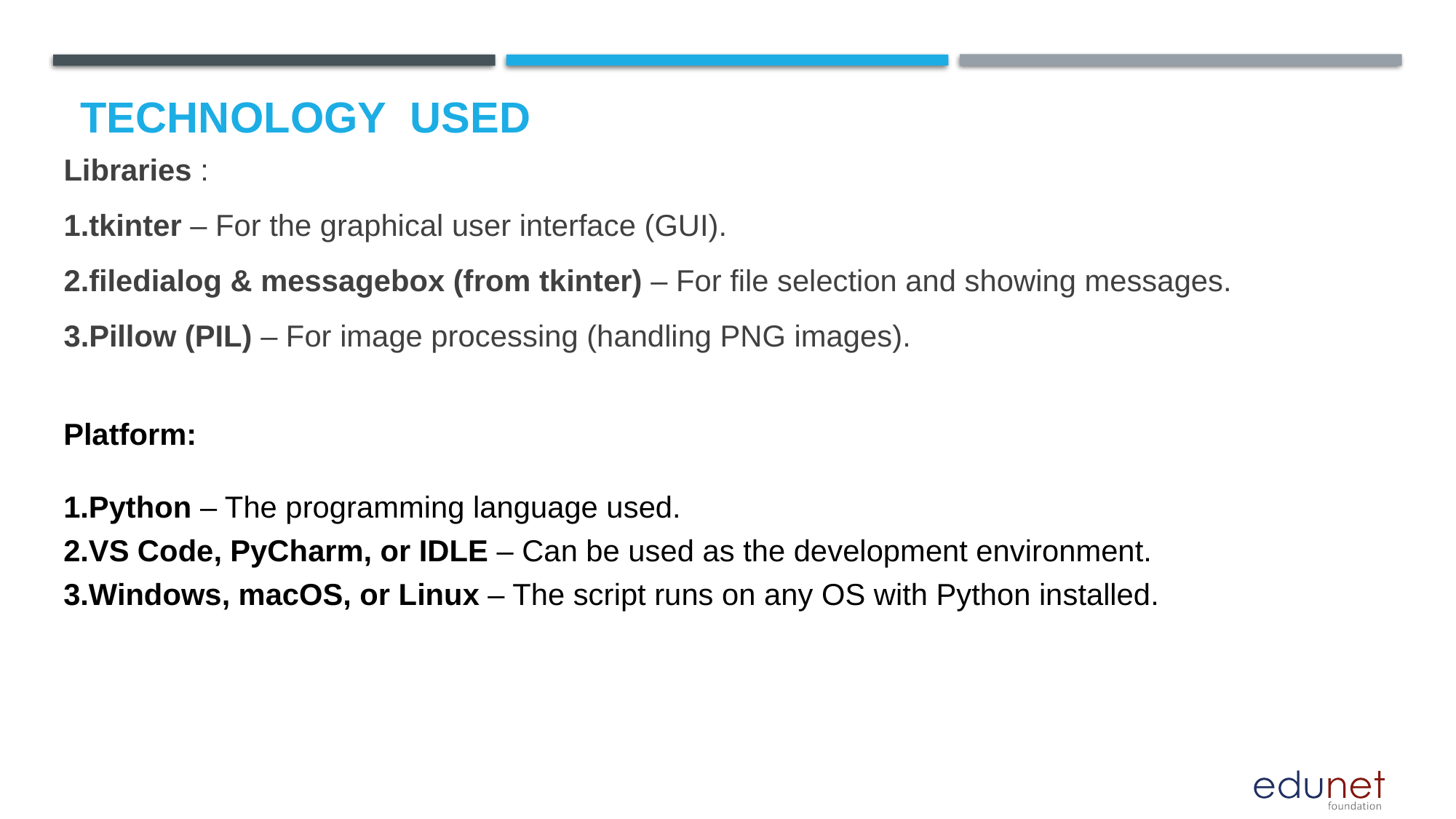

# Technology  used
Libraries :
1.tkinter – For the graphical user interface (GUI).
2.filedialog & messagebox (from tkinter) – For file selection and showing messages.
3.Pillow (PIL) – For image processing (handling PNG images).

Platform:

1.Python – The programming language used.
2.VS Code, PyCharm, or IDLE – Can be used as the development environment.
3.Windows, macOS, or Linux – The script runs on any OS with Python installed.